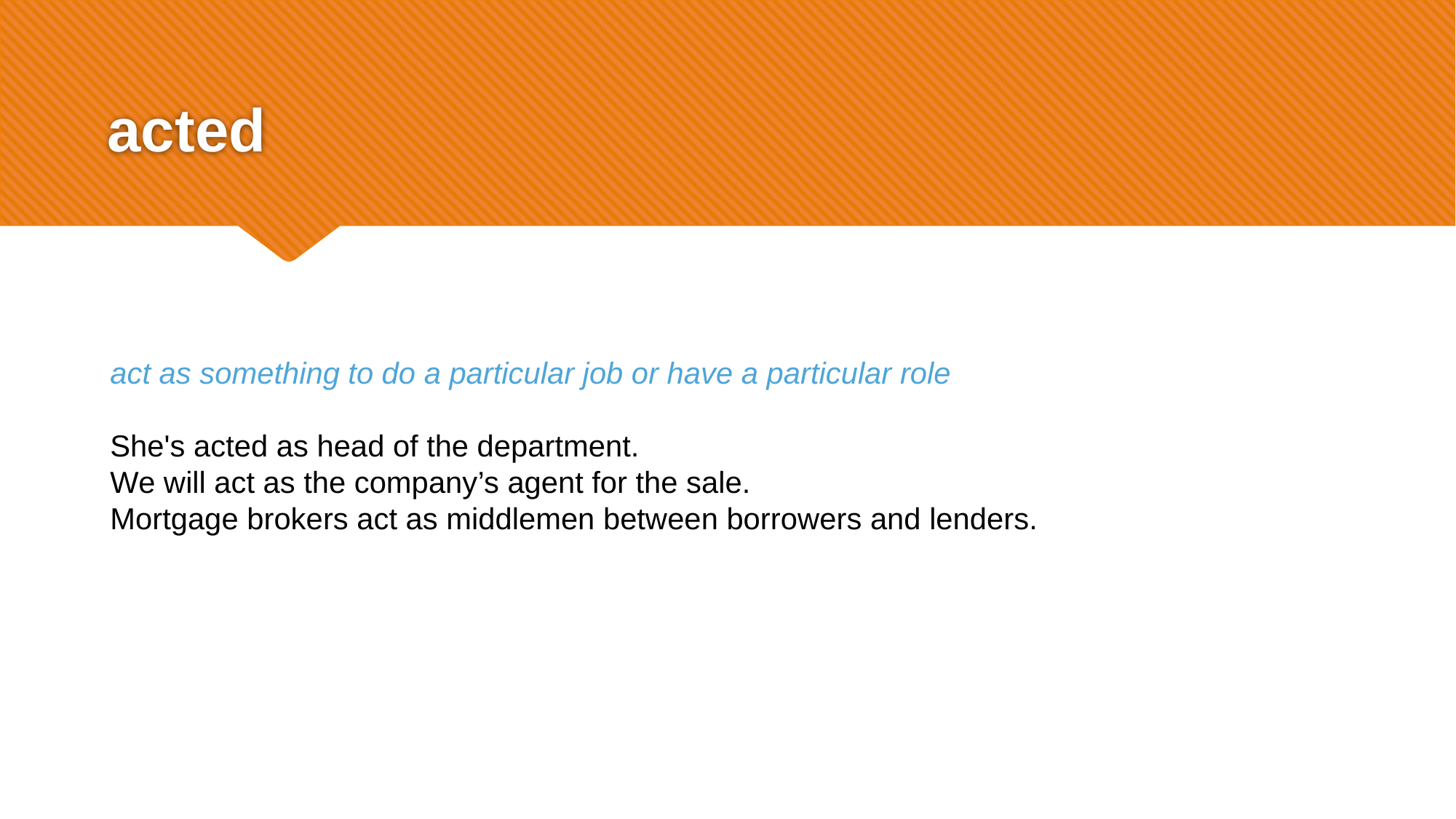

# acted
act as something to do a particular job or have a particular role

She's acted as head of the department.
We will act as the company’s agent for the sale.
Mortgage brokers act as middlemen between borrowers and lenders.